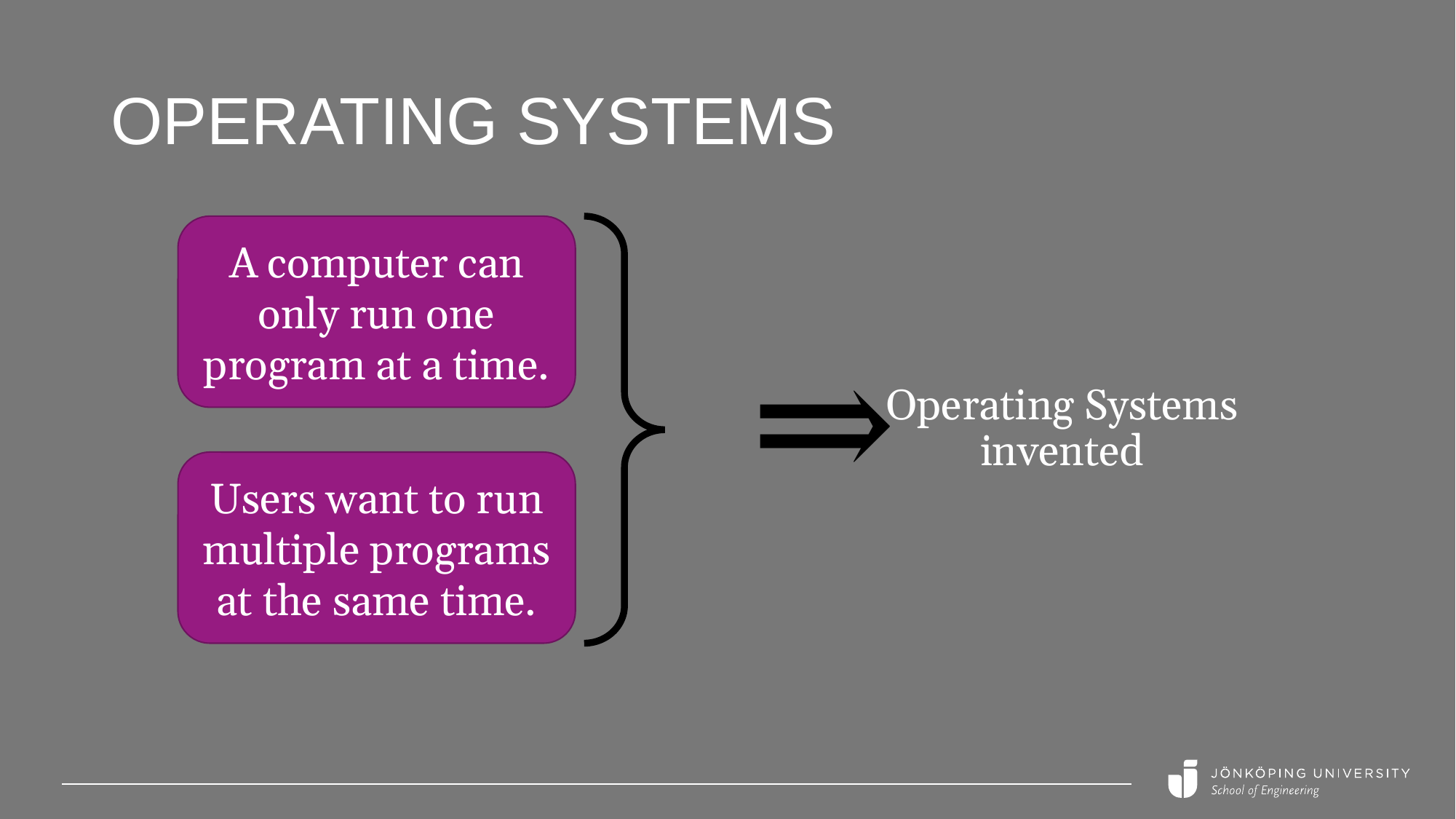

# Operating systems

A computer can only run one program at a time.
⇒
Operating Systems invented
Users want to run multiple programs at the same time.